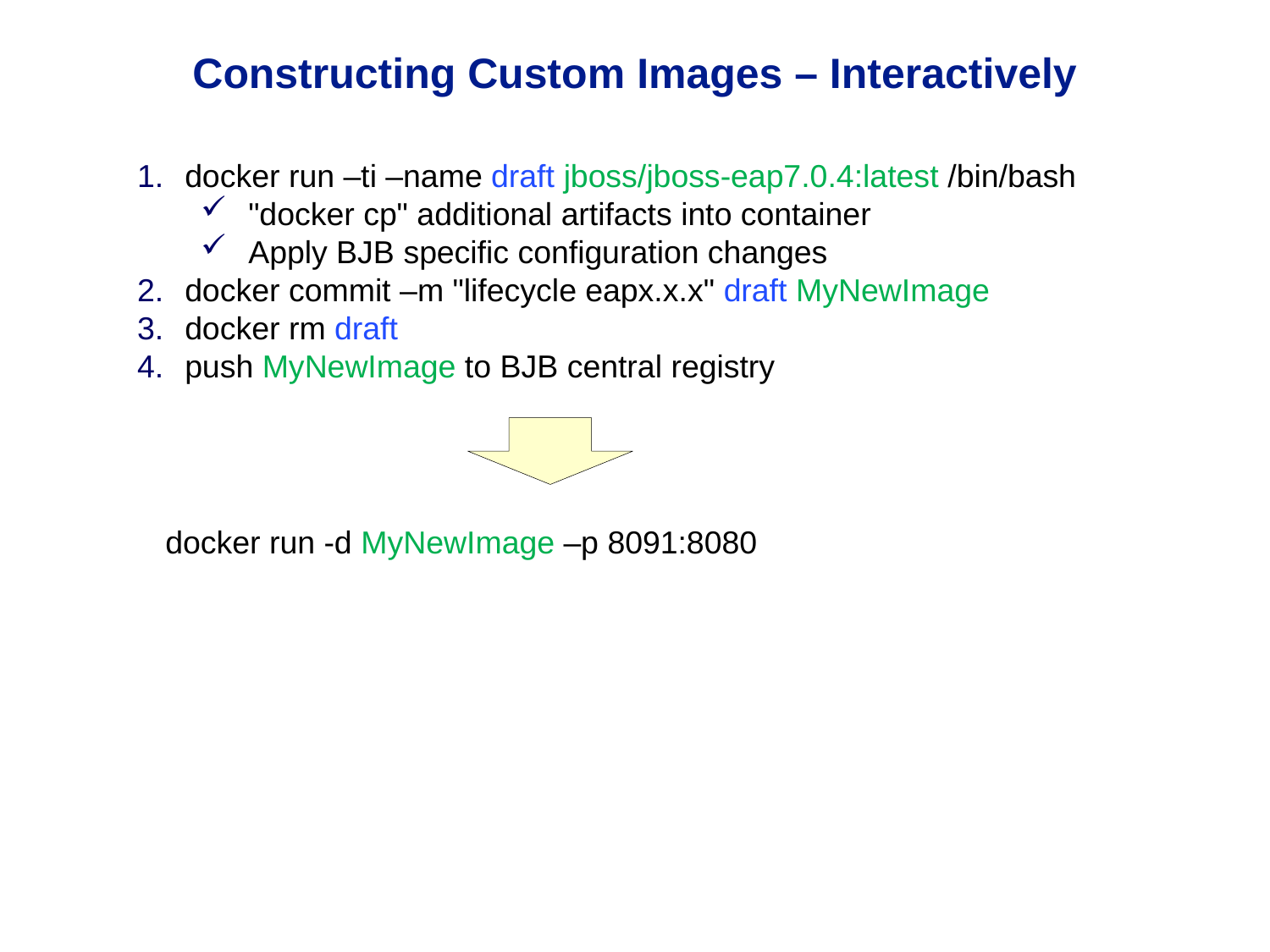

# Constructing Custom Images – Interactively
docker run –ti –name draft jboss/jboss-eap7.0.4:latest /bin/bash
"docker cp" additional artifacts into container
Apply BJB specific configuration changes
docker commit –m "lifecycle eapx.x.x" draft MyNewImage
docker rm draft
push MyNewImage to BJB central registry

docker run -d MyNewImage –p 8091:8080